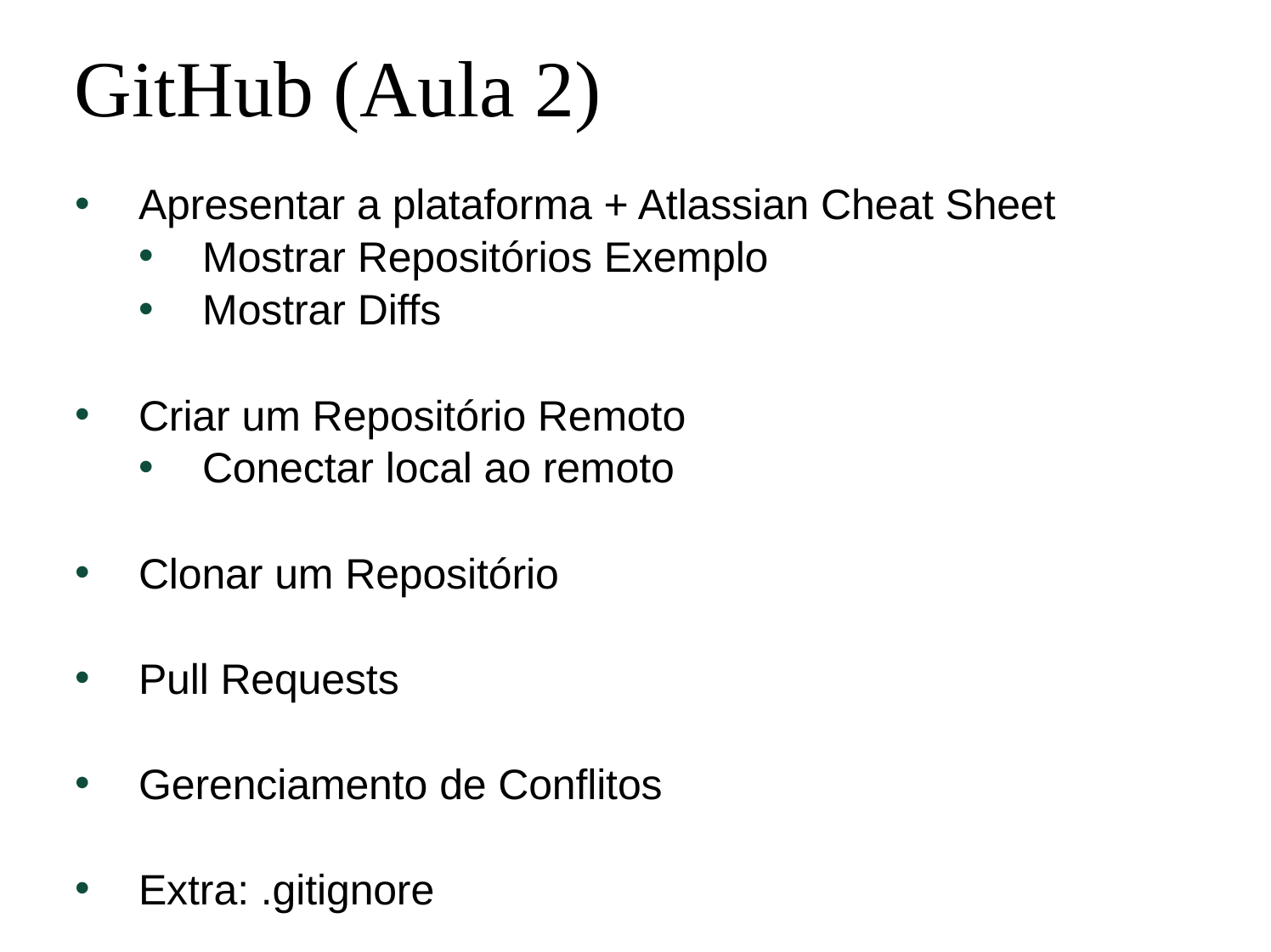

GitHub (Aula 2)
Apresentar a plataforma + Atlassian Cheat Sheet
Mostrar Repositórios Exemplo
Mostrar Diffs

Criar um Repositório Remoto
Conectar local ao remoto

Clonar um Repositório

Pull Requests

Gerenciamento de Conflitos

Extra: .gitignore